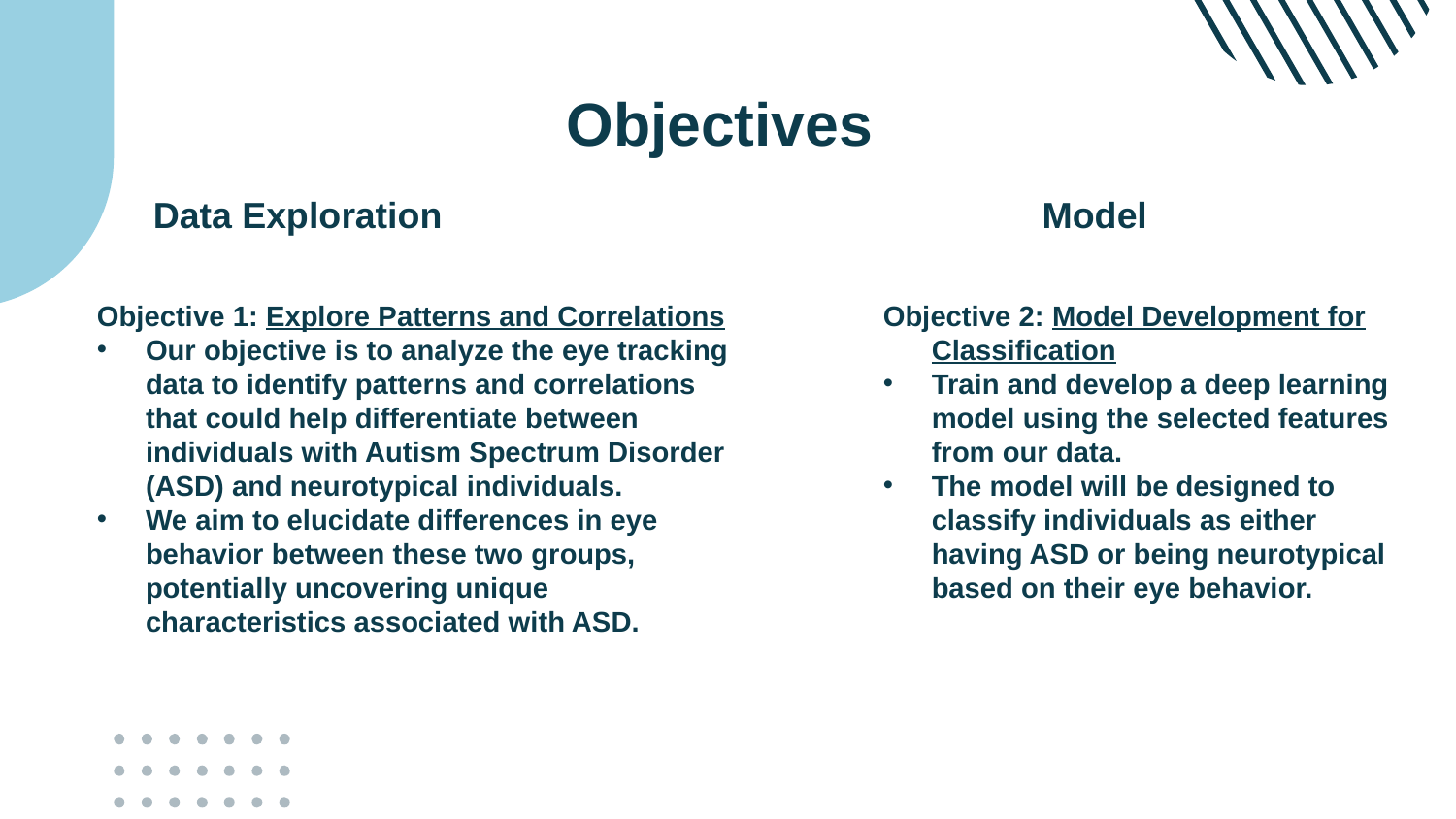

# Objectives
Data Exploration
Model
Objective 1: Explore Patterns and Correlations
Our objective is to analyze the eye tracking data to identify patterns and correlations that could help differentiate between individuals with Autism Spectrum Disorder (ASD) and neurotypical individuals.
We aim to elucidate differences in eye behavior between these two groups, potentially uncovering unique characteristics associated with ASD.

Objective 2: Model Development for Classification
Train and develop a deep learning model using the selected features from our data.
The model will be designed to classify individuals as either having ASD or being neurotypical based on their eye behavior.